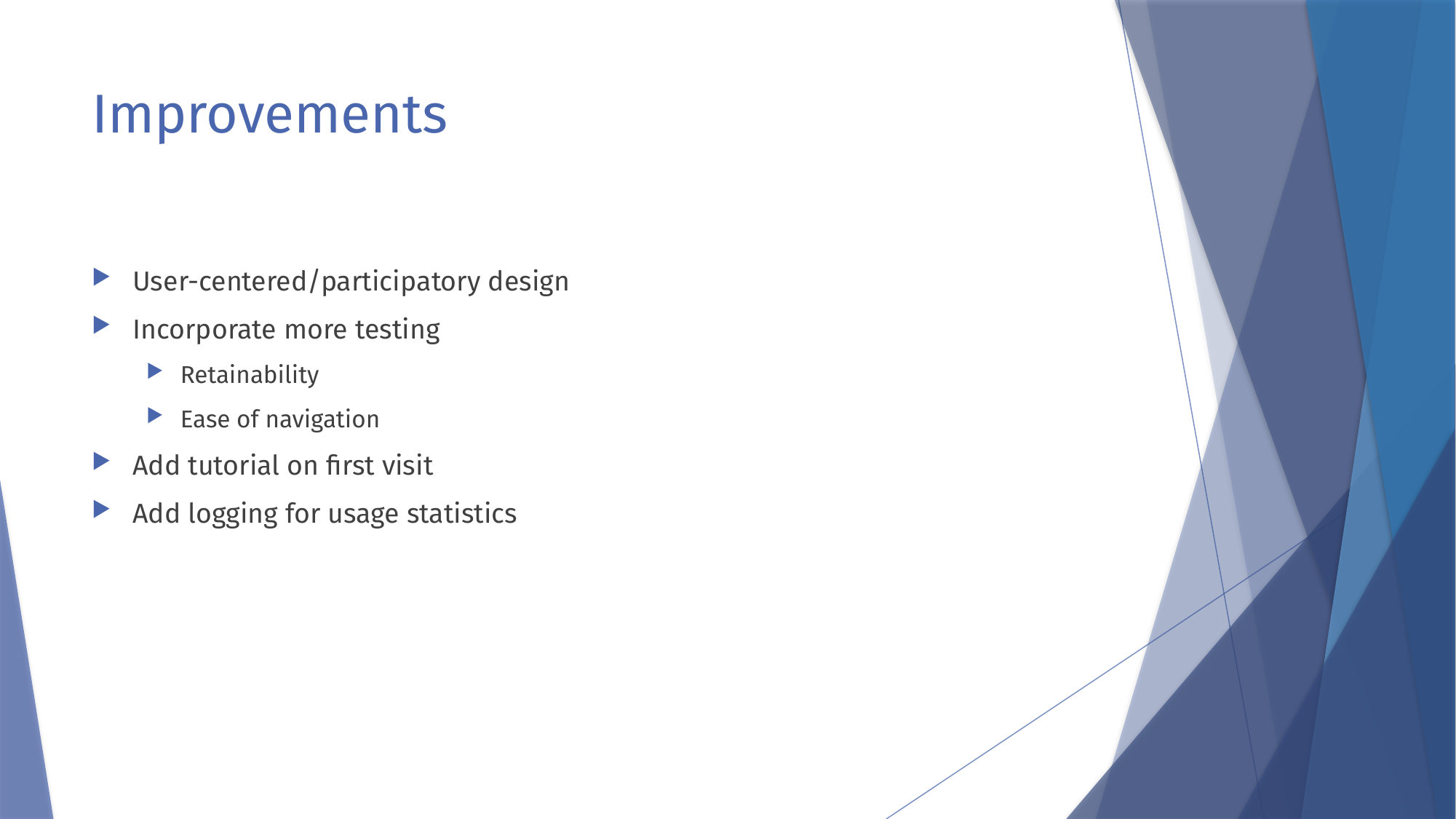

# Improvements
User-centered/participatory design
Incorporate more testing
Retainability
Ease of navigation
Add tutorial on first visit
Add logging for usage statistics